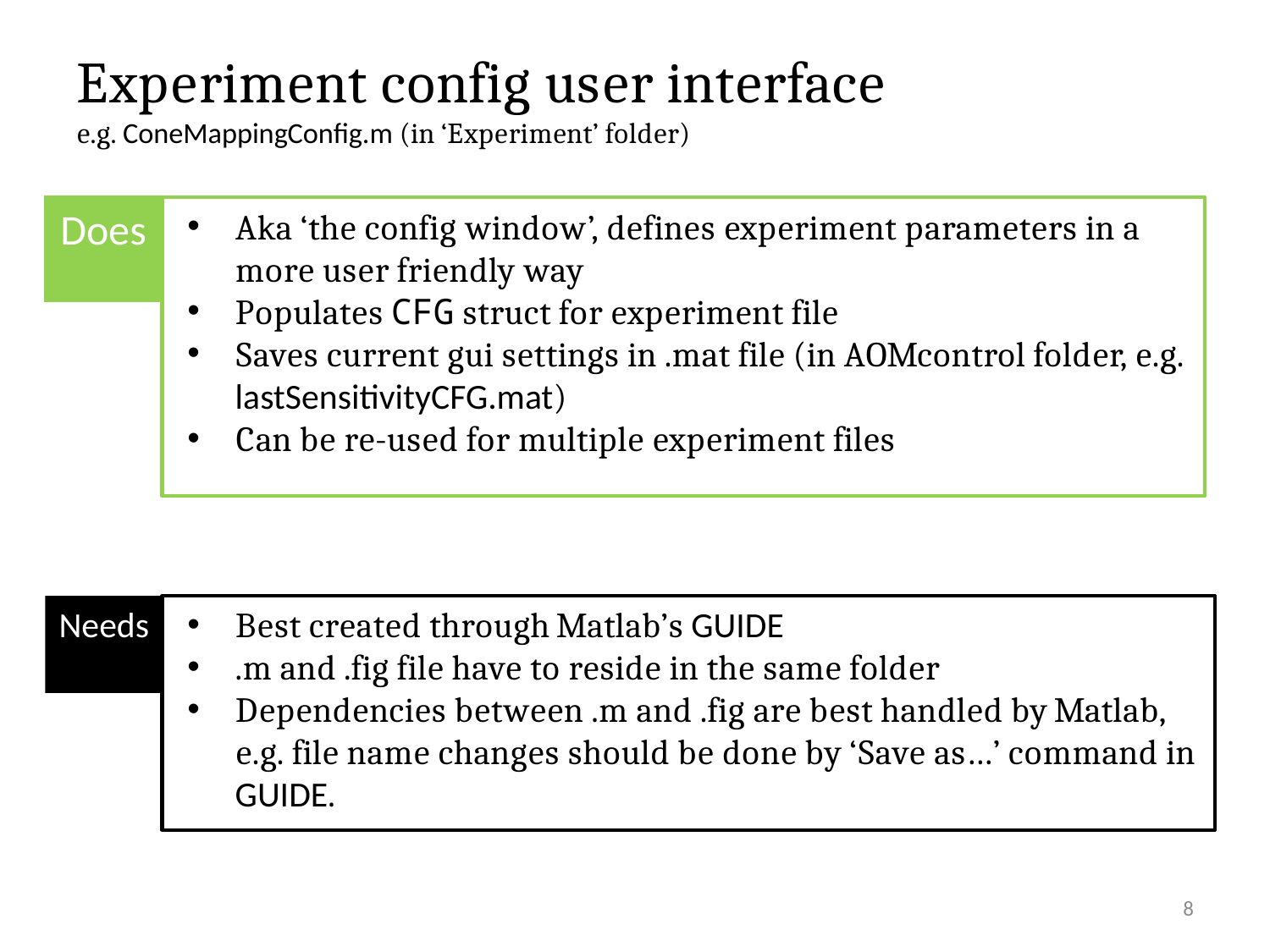

# Experiment config user interface e.g. ConeMappingConfig.m (in ‘Experiment’ folder)
Does

Aka ‘the config window’, defines experiment parameters in a more user friendly way
Populates CFG struct for experiment file
Saves current gui settings in .mat file (in AOMcontrol folder, e.g. lastSensitivityCFG.mat)
Can be re-used for multiple experiment files

Needs

Best created through Matlab’s GUIDE
.m and .fig file have to reside in the same folder
Dependencies between .m and .fig are best handled by Matlab, e.g. file name changes should be done by ‘Save as…’ command in GUIDE.

8